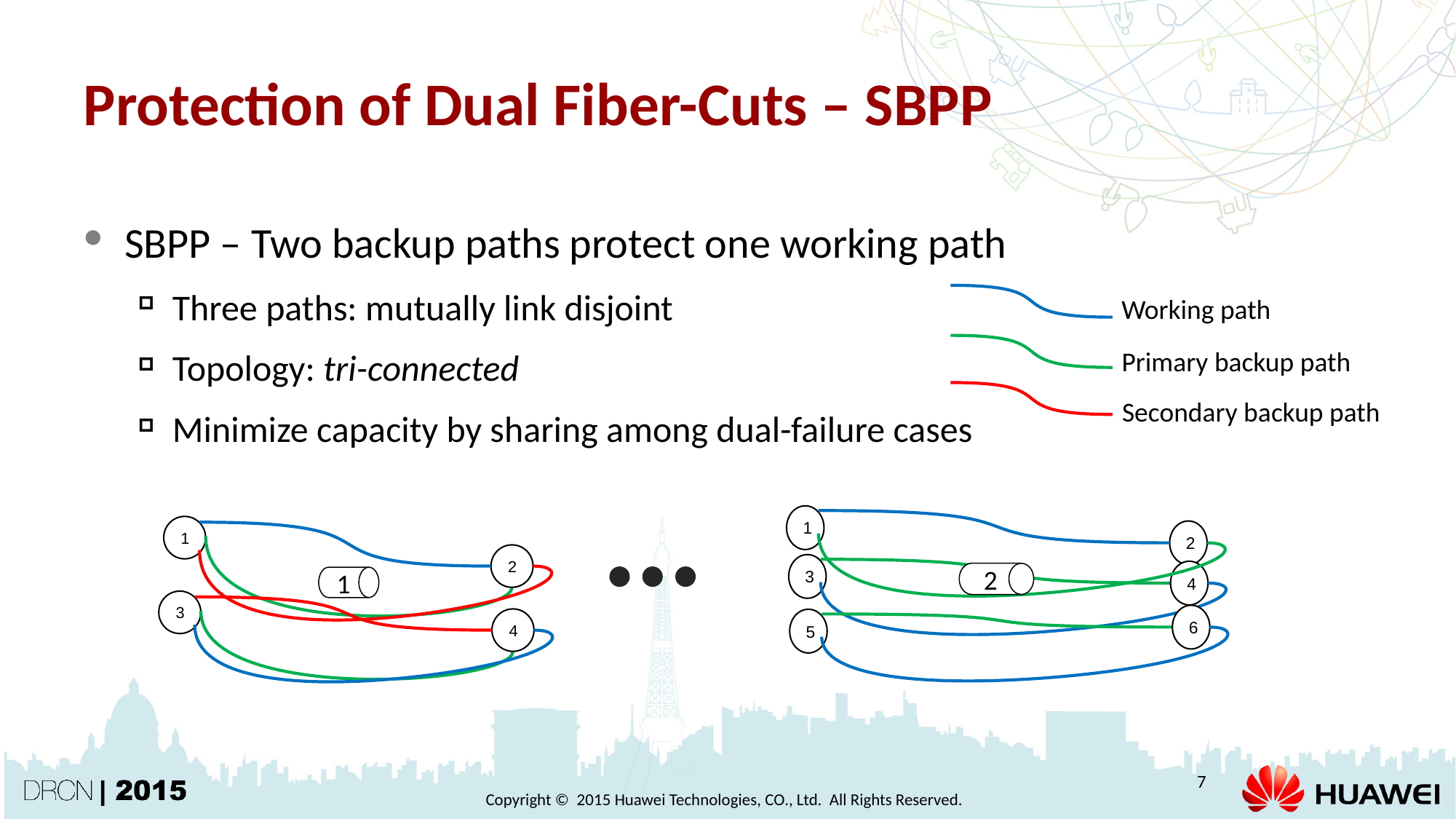

# Protection of Dual Fiber-Cuts – SBPP
SBPP – Two backup paths protect one working path
Three paths: mutually link disjoint
Topology: tri-connected
Minimize capacity by sharing among dual-failure cases
Working path
Primary backup path
Secondary backup path
1
1
2
2
3
2
4
1

3
6
4
5
7
Copyright ©  2015 Huawei Technologies, CO., Ltd.  All Rights Reserved.